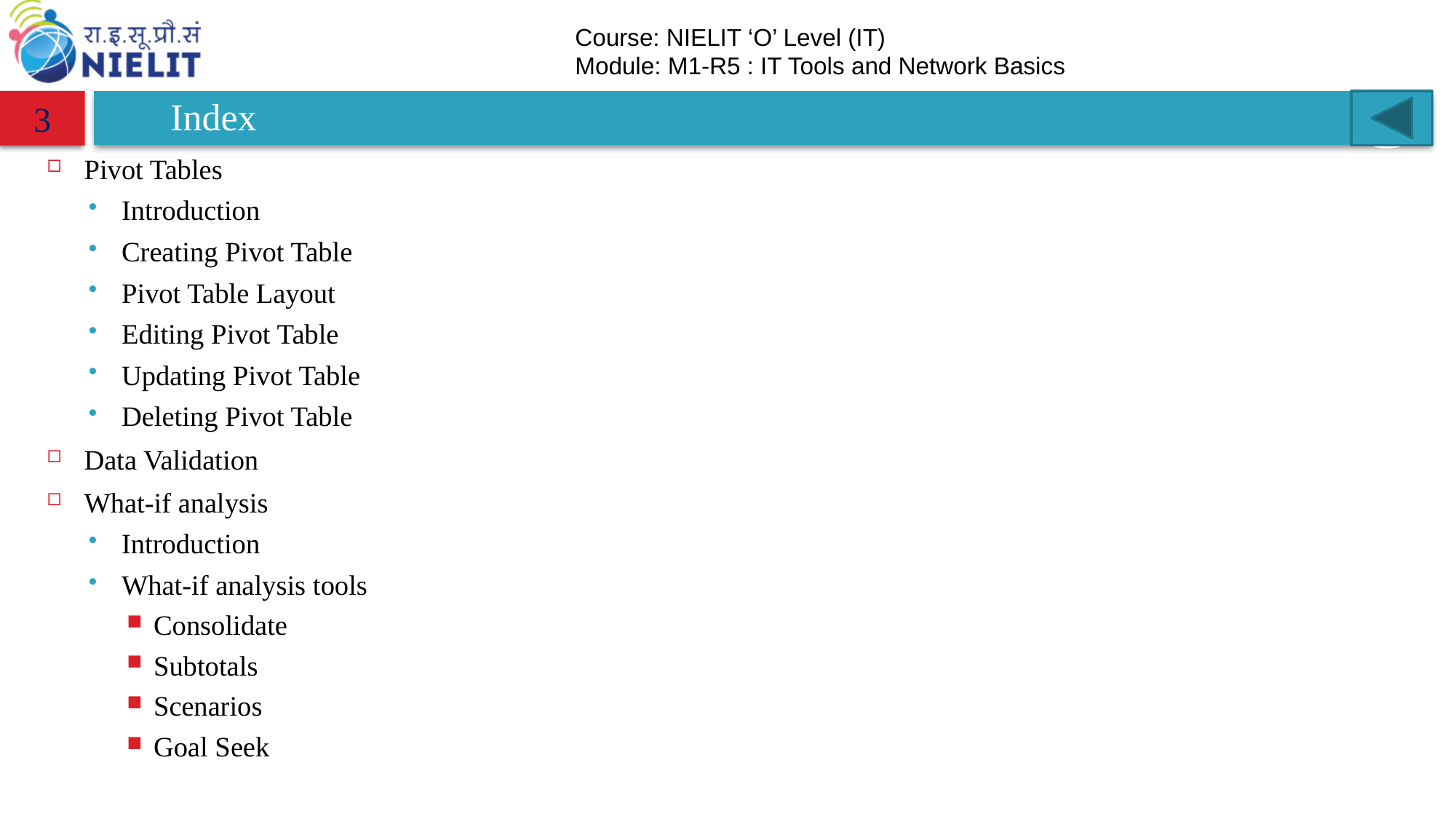

# Index
3
Pivot Tables
Introduction
Creating Pivot Table
Pivot Table Layout
Editing Pivot Table
Updating Pivot Table
Deleting Pivot Table
Data Validation
What-if analysis
Introduction
What-if analysis tools
Consolidate
Subtotals
Scenarios
Goal Seek